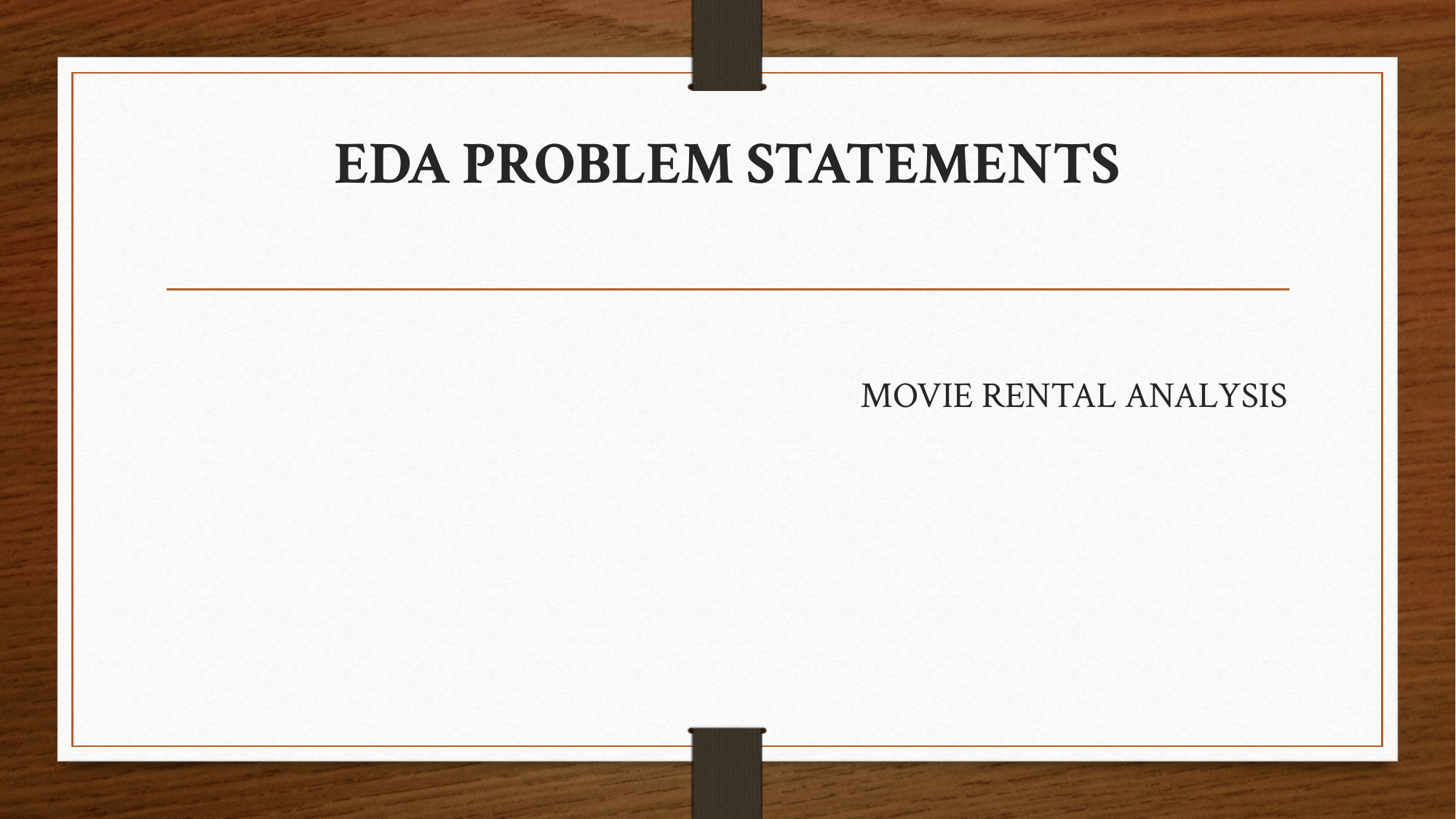

# EDA PROBLEM STATEMENTS
                 MOVIE RENTAL ANALYSIS